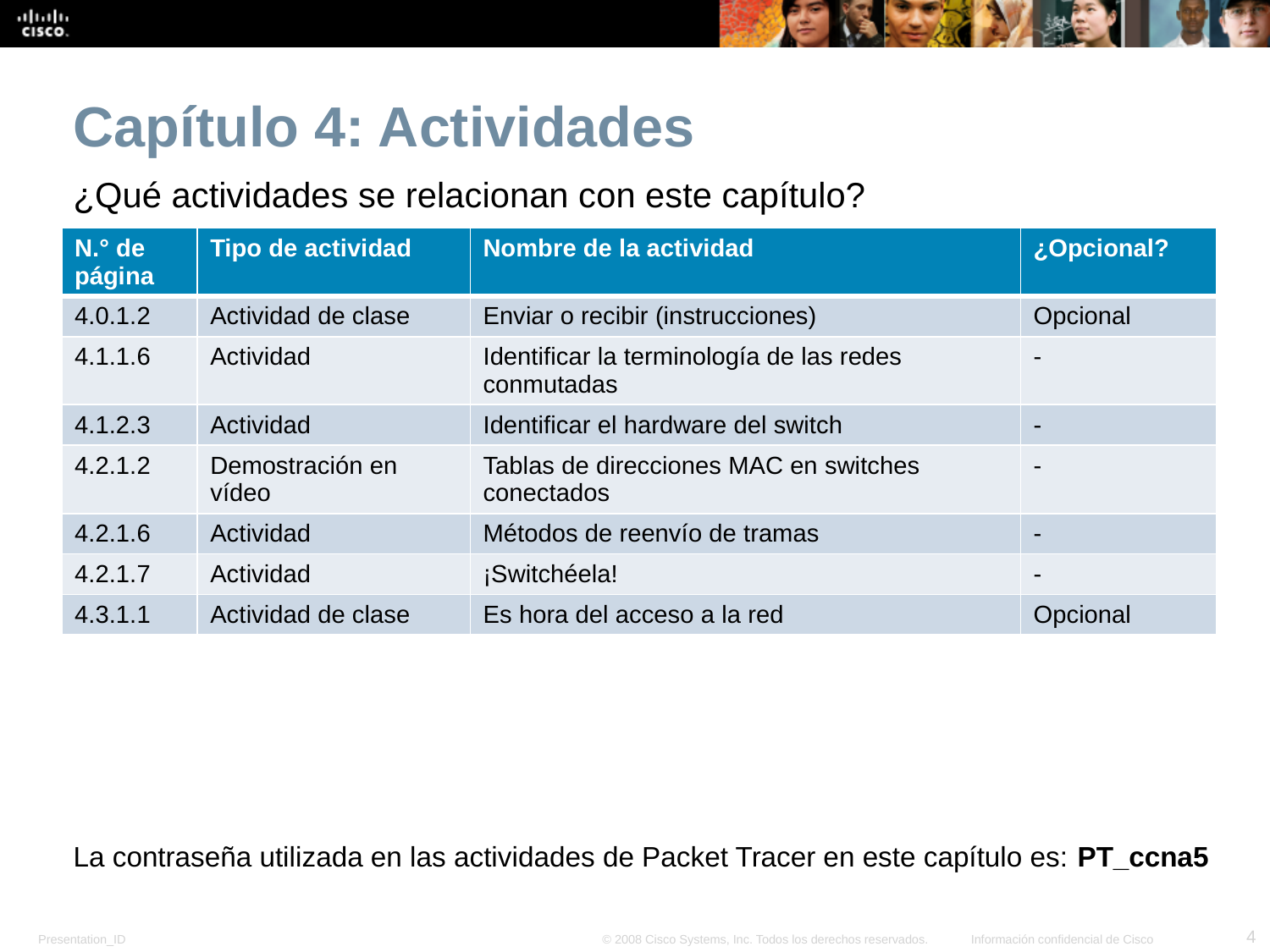

Capítulo 4: Actividades
¿Qué actividades se relacionan con este capítulo?

| N.° de página | Tipo de actividad | Nombre de la actividad | ¿Opcional? |
| --- | --- | --- | --- |
| 4.0.1.2 | Actividad de clase | Enviar o recibir (instrucciones) | Opcional |
| 4.1.1.6 | Actividad | Identificar la terminología de las redes conmutadas | - |
| 4.1.2.3 | Actividad | Identificar el hardware del switch | - |
| 4.2.1.2 | Demostración en vídeo | Tablas de direcciones MAC en switches conectados | - |
| 4.2.1.6 | Actividad | Métodos de reenvío de tramas | - |
| 4.2.1.7 | Actividad | ¡Switchéela! | - |
| 4.3.1.1 | Actividad de clase | Es hora del acceso a la red | Opcional |
La contraseña utilizada en las actividades de Packet Tracer en este capítulo es: PT_ccna5